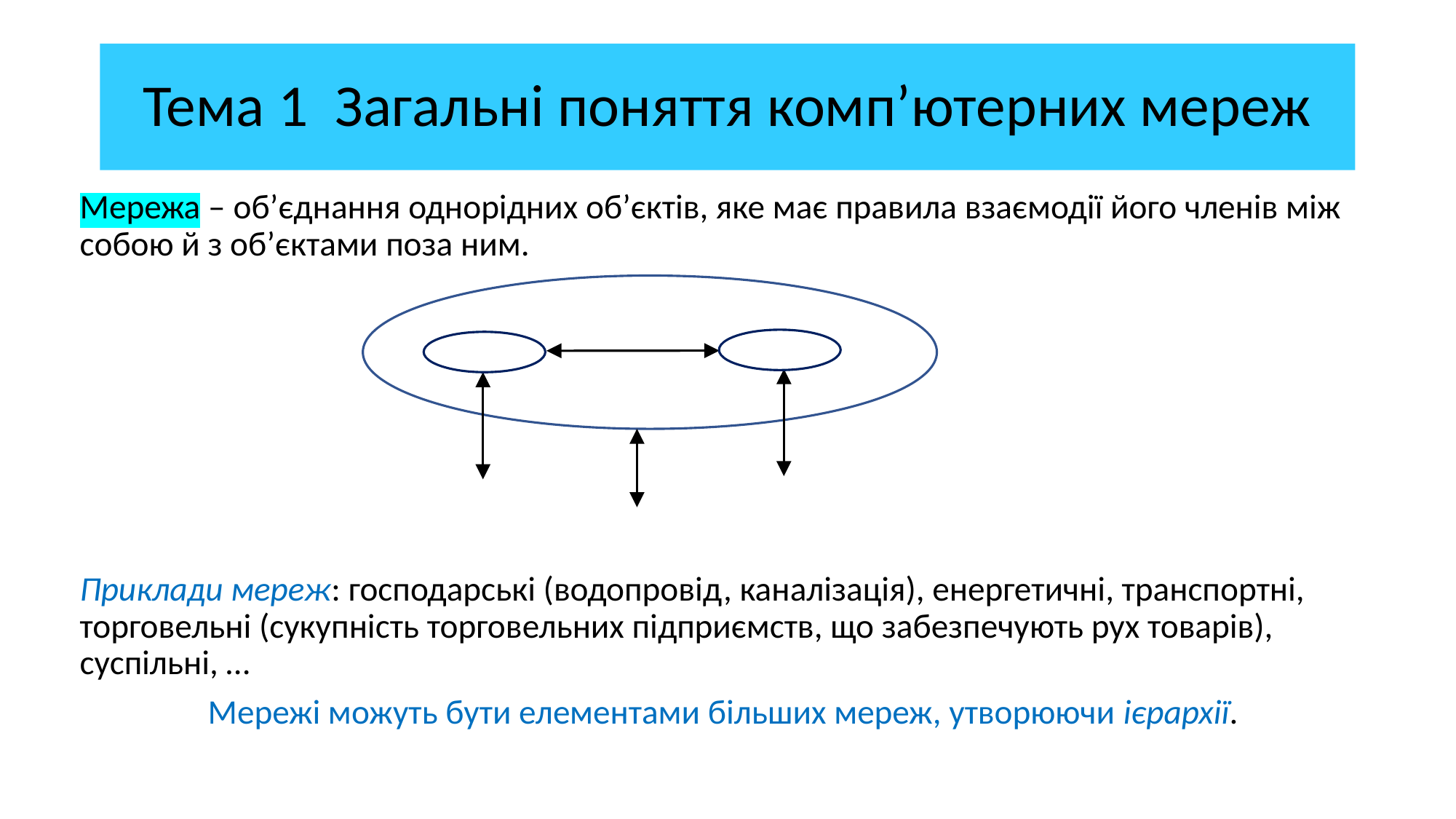

# Тема 1  Загальні поняття комп’ютерних мереж
Мережа – об’єднання однорідних об’єктів, яке має правила взаємодії його членів між собою й з об’єктами поза ним.

Приклади мереж: господарські (водопровід, каналізація), енергетичні, транспортні, торговельні (сукупність торговельних підприємств, що забезпечують рух товарів), суспільні, …
Мережі можуть бути елементами більших мереж, утворюючи ієрархії.